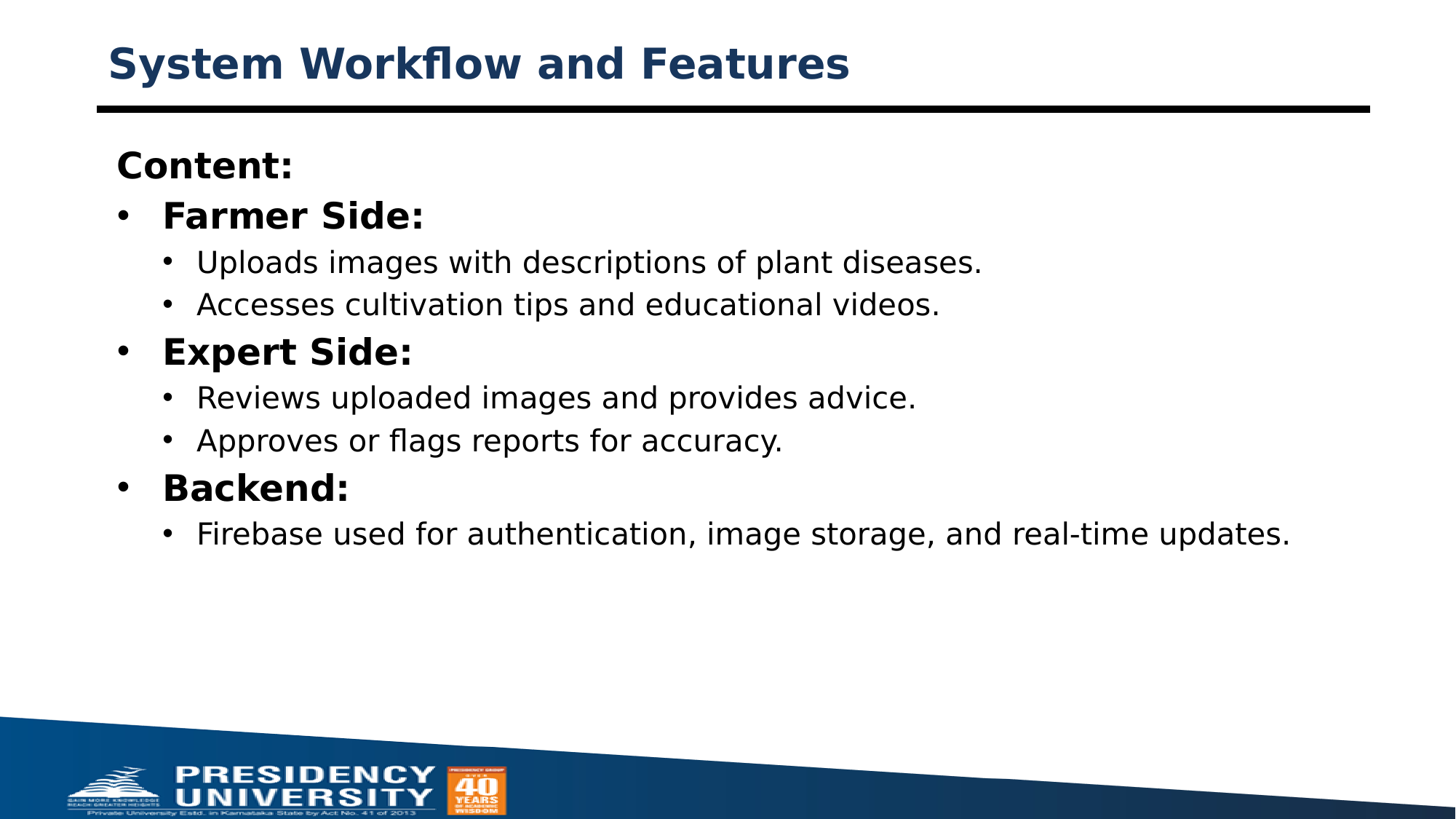

# System Workflow and Features
Content:
Farmer Side:
Uploads images with descriptions of plant diseases.
Accesses cultivation tips and educational videos.
Expert Side:
Reviews uploaded images and provides advice.
Approves or flags reports for accuracy.
Backend:
Firebase used for authentication, image storage, and real-time updates.